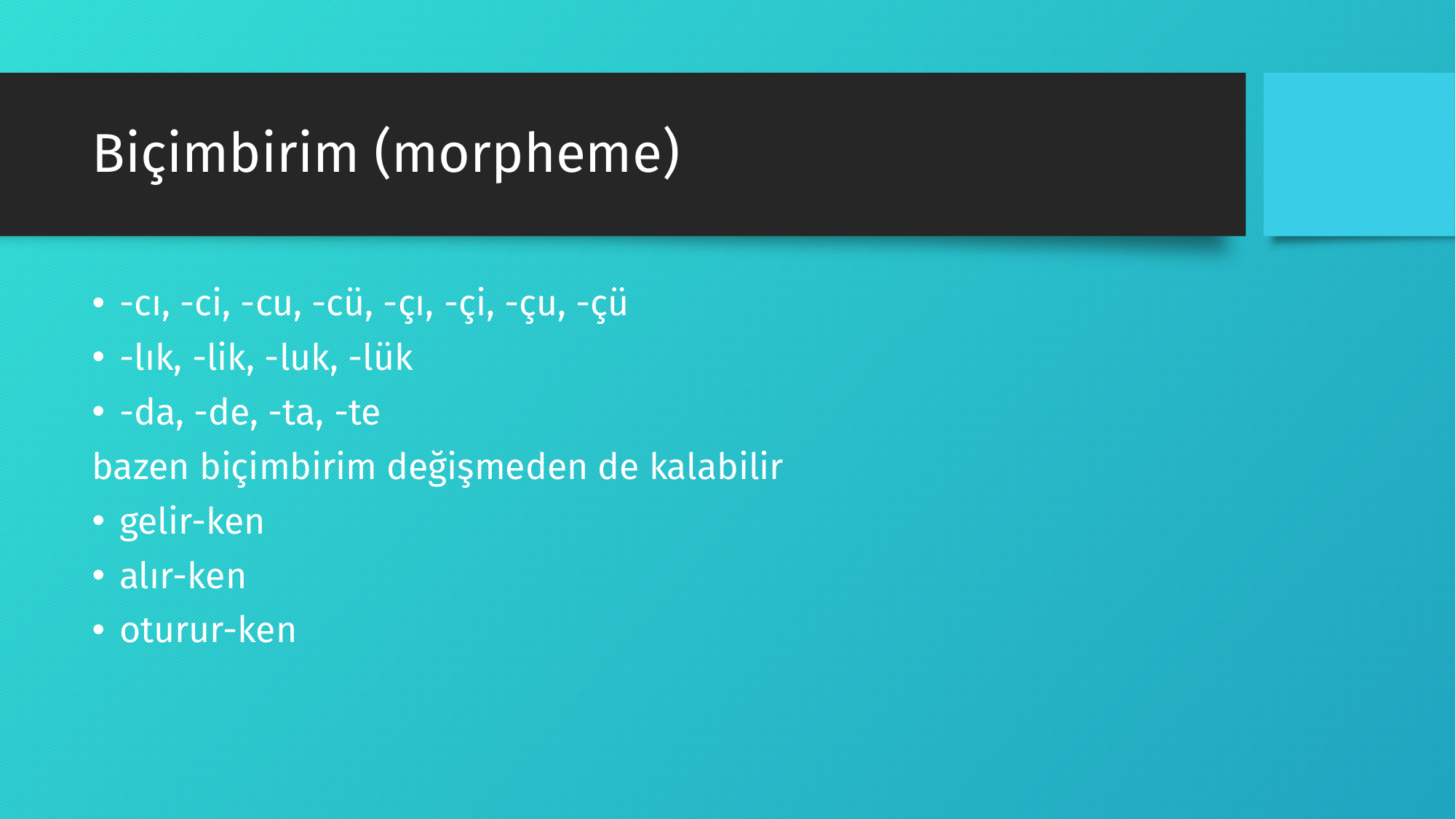

# Biçimbirim (morpheme)
-cı, -ci, -cu, -cü, -çı, -çi, -çu, -çü
-lık, -lik, -luk, -lük
-da, -de, -ta, -te
bazen biçimbirim değişmeden de kalabilir
gelir-ken
alır-ken
oturur-ken